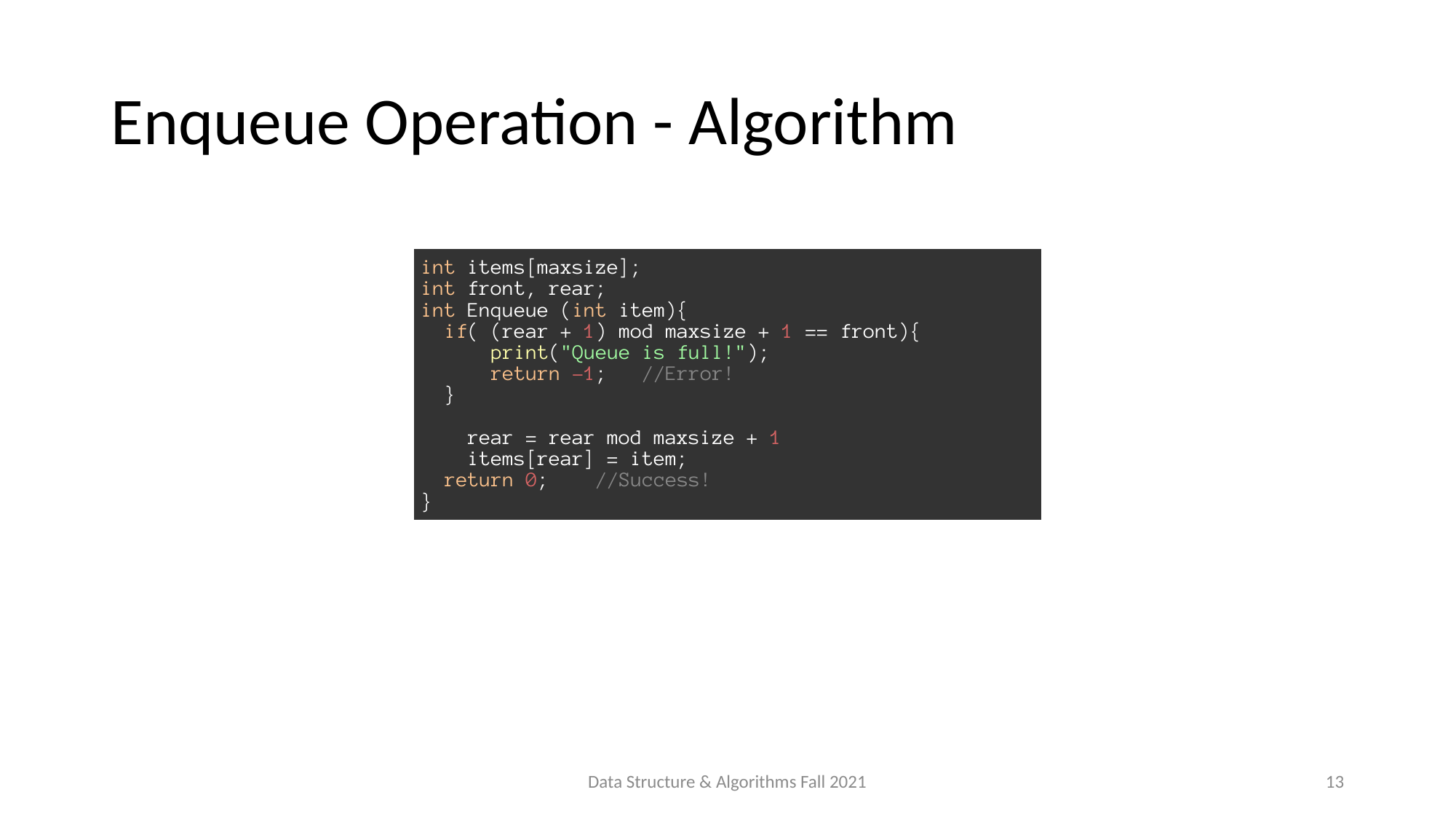

# Enqueue Operation - Algorithm
| int items[maxsize]; int front, rear; int Enqueue (int item){   if( (rear + 1) mod maxsize + 1 == front){   print("Queue is full!");   return -1;   //Error!   }   rear = rear mod maxsize + 1 items[rear] = item;   return 0;    //Success! } |
| --- |
Data Structure & Algorithms Fall 2021
13